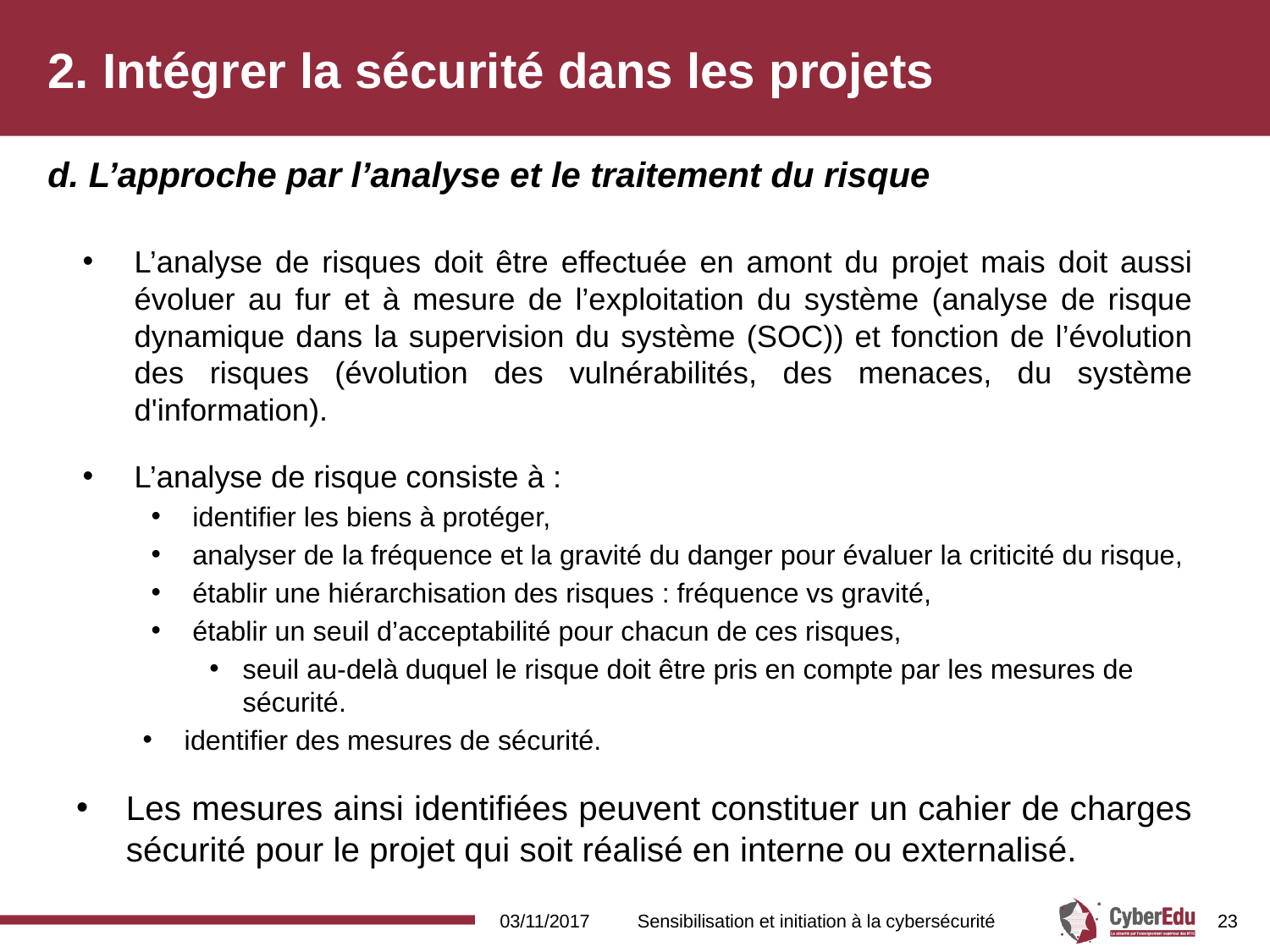

# 2. Intégrer la sécurité dans les projets
d. L’approche par l’analyse et le traitement du risque
L’analyse de risques doit être effectuée en amont du projet mais doit aussi évoluer au fur et à mesure de l’exploitation du système (analyse de risque dynamique dans la supervision du système (SOC)) et fonction de l’évolution des risques (évolution des vulnérabilités, des menaces, du système d'information).

L’analyse de risque consiste à :
identifier les biens à protéger,
analyser de la fréquence et la gravité du danger pour évaluer la criticité du risque,
établir une hiérarchisation des risques : fréquence vs gravité,
établir un seuil d’acceptabilité pour chacun de ces risques,
seuil au-delà duquel le risque doit être pris en compte par les mesures de sécurité.
identifier des mesures de sécurité.

Les mesures ainsi identifiées peuvent constituer un cahier de charges sécurité pour le projet qui soit réalisé en interne ou externalisé.
03/11/2017
Sensibilisation et initiation à la cybersécurité
23